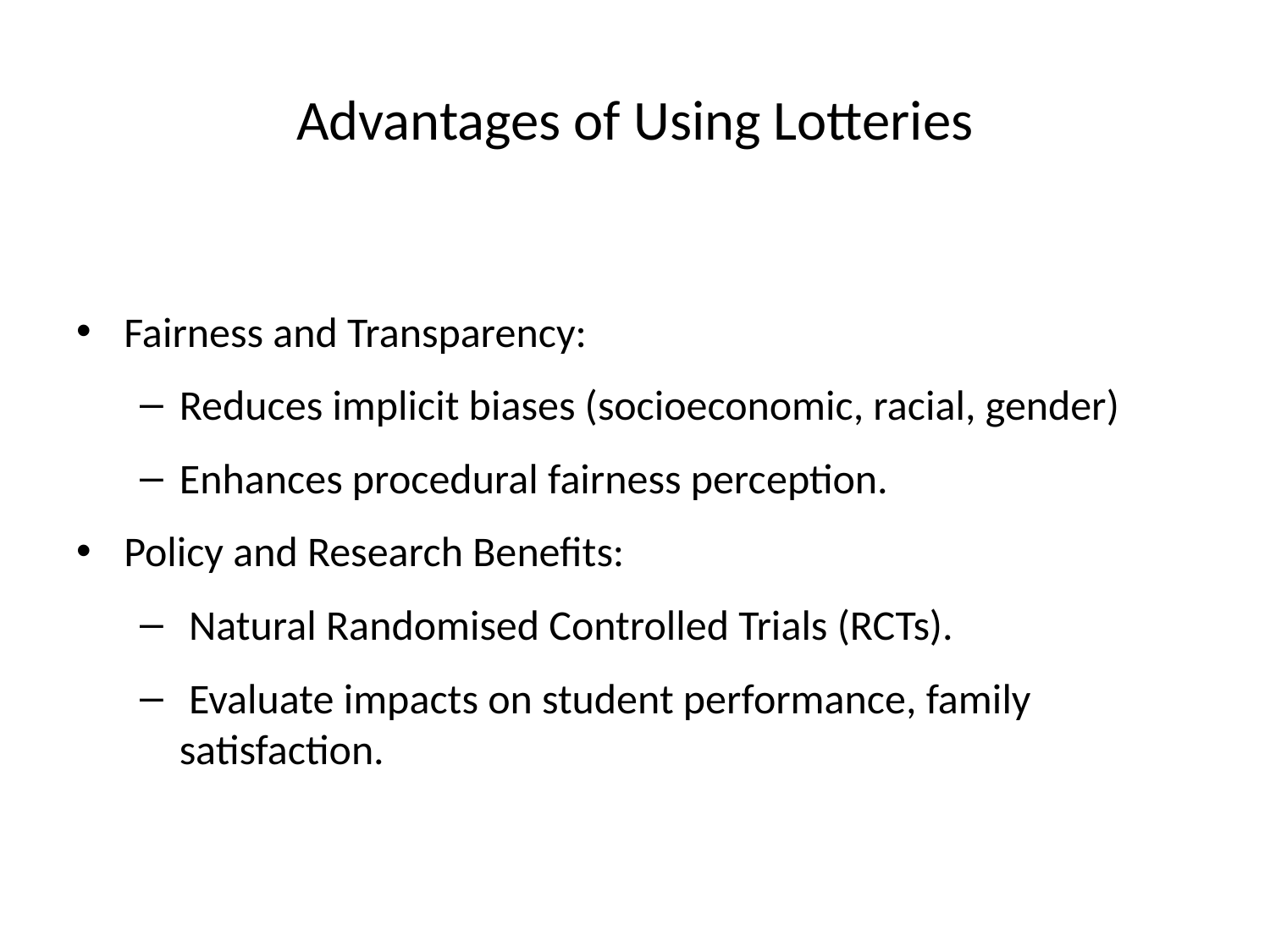

# Advantages of Using Lotteries

Fairness and Transparency:
Reduces implicit biases (socioeconomic, racial, gender)
Enhances procedural fairness perception.
Policy and Research Benefits:
 Natural Randomised Controlled Trials (RCTs).
 Evaluate impacts on student performance, family satisfaction.